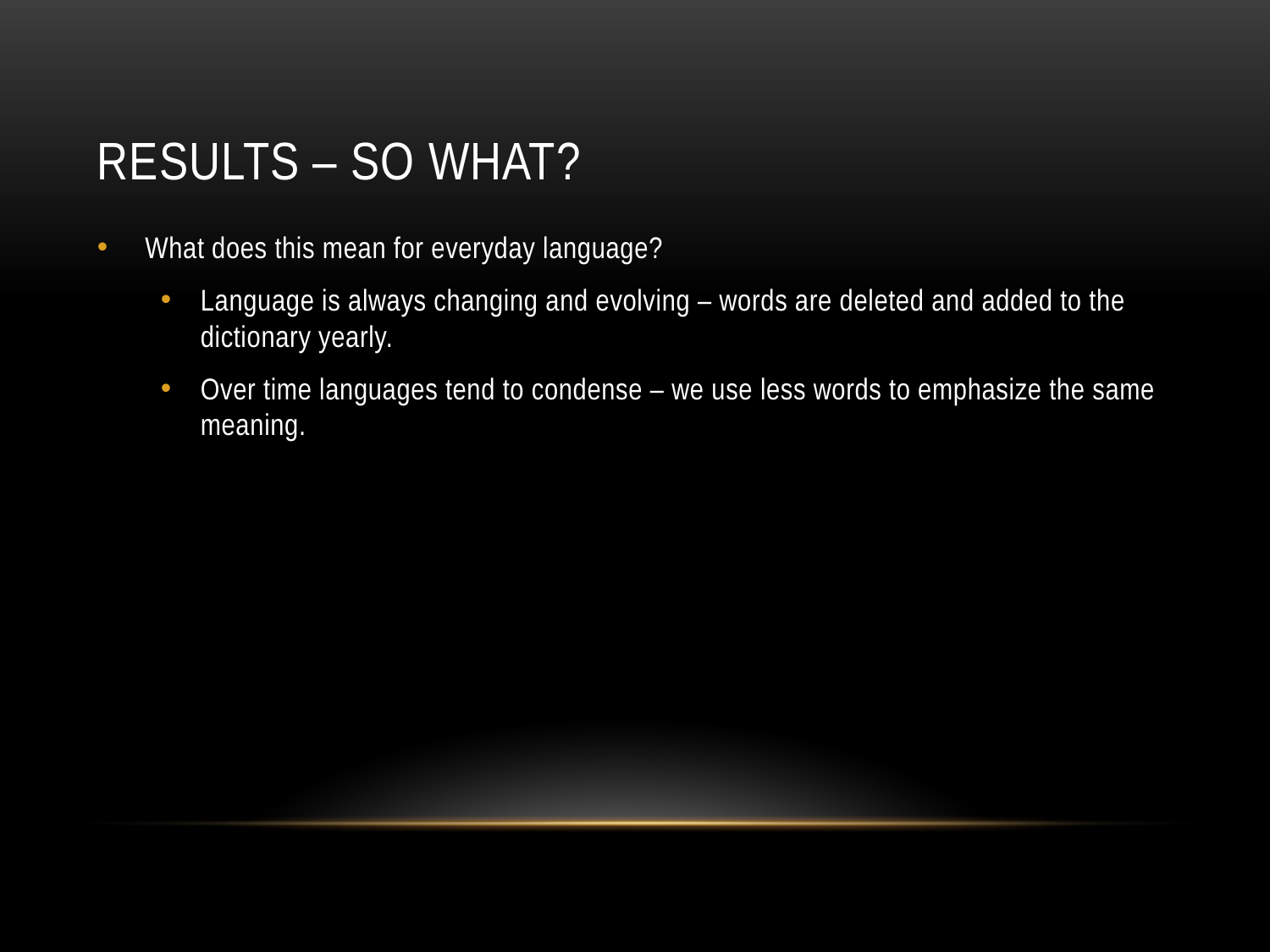

# Results – So what?
What does this mean for everyday language?
Language is always changing and evolving – words are deleted and added to the dictionary yearly.
Over time languages tend to condense – we use less words to emphasize the same meaning.